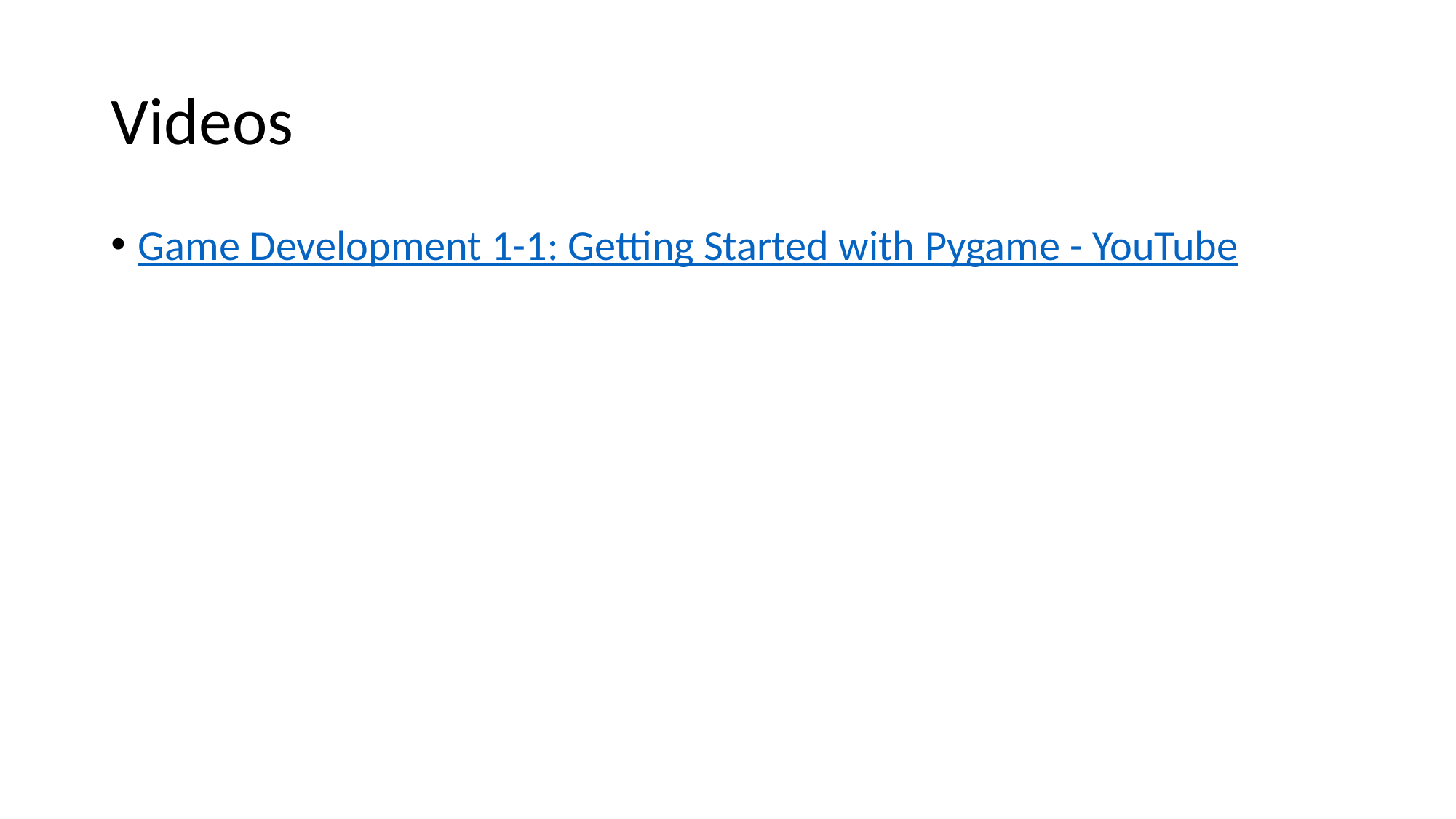

# Videos
Game Development 1-1: Getting Started with Pygame - YouTube